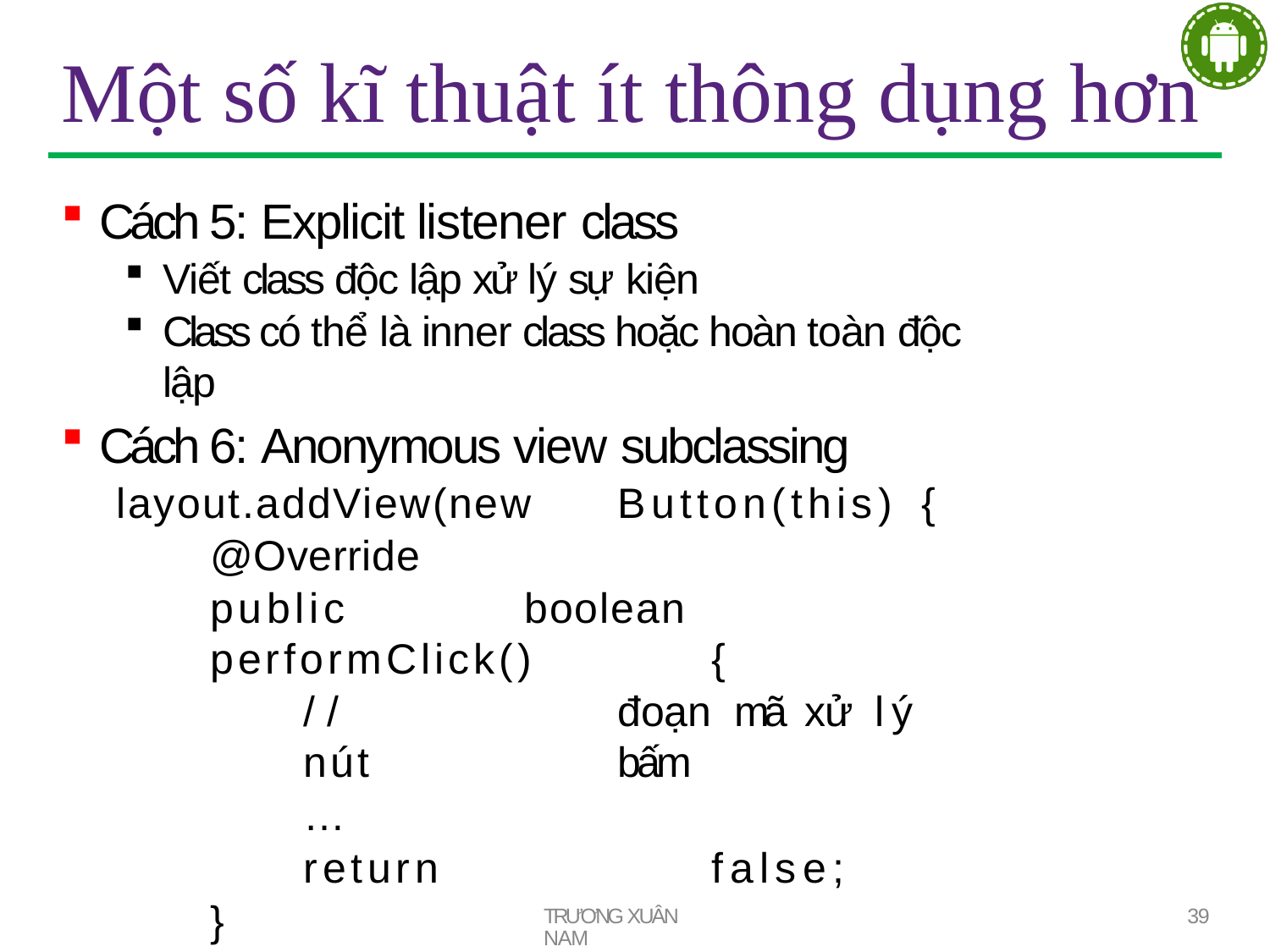

# Một số kĩ thuật ít thông dụng hơn
Cách 5: Explicit listener class
Viết class độc lập xử lý sự kiện
Class có thể là inner class hoặc hoàn toàn độc lập
Cách 6: Anonymous view subclassing
layout.addView(new	Button(this)	{
@Override
public	boolean	performClick()	{
//	đoạn	mã	xử	lý	nút	bấm
…
return	false;
}
});
TRƯƠNG XUÂN NAM
39